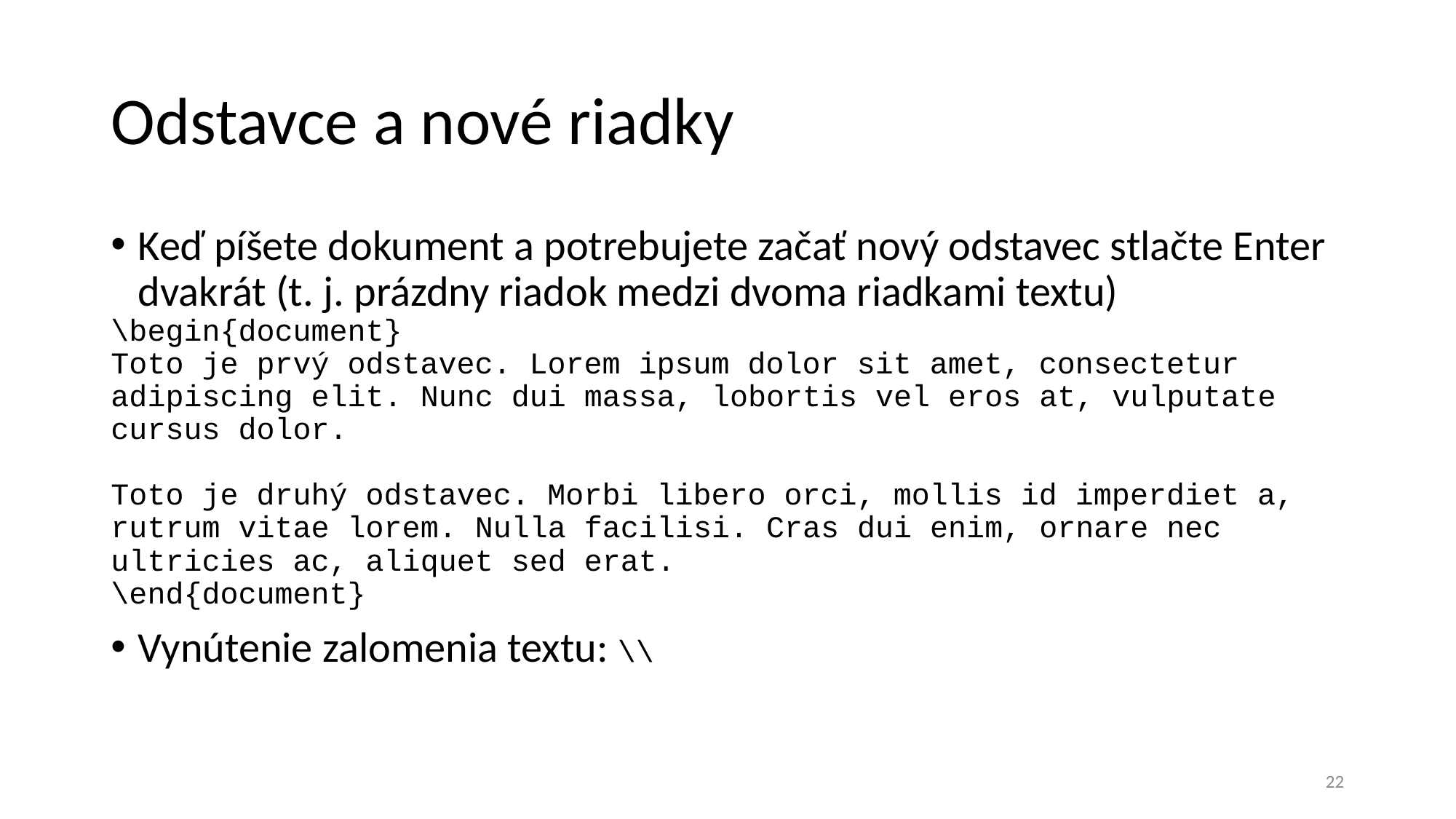

# Odstavce a nové riadky
Keď píšete dokument a potrebujete začať nový odstavec stlačte Enter dvakrát (t. j. prázdny riadok medzi dvoma riadkami textu)
\begin{document}
Toto je prvý odstavec. Lorem ipsum dolor sit amet, consectetur adipiscing elit. Nunc dui massa, lobortis vel eros at, vulputate cursus dolor.

Toto je druhý odstavec. Morbi libero orci, mollis id imperdiet a, rutrum vitae lorem. Nulla facilisi. Cras dui enim, ornare nec ultricies ac, aliquet sed erat.
\end{document}
Vynútenie zalomenia textu: \\
22